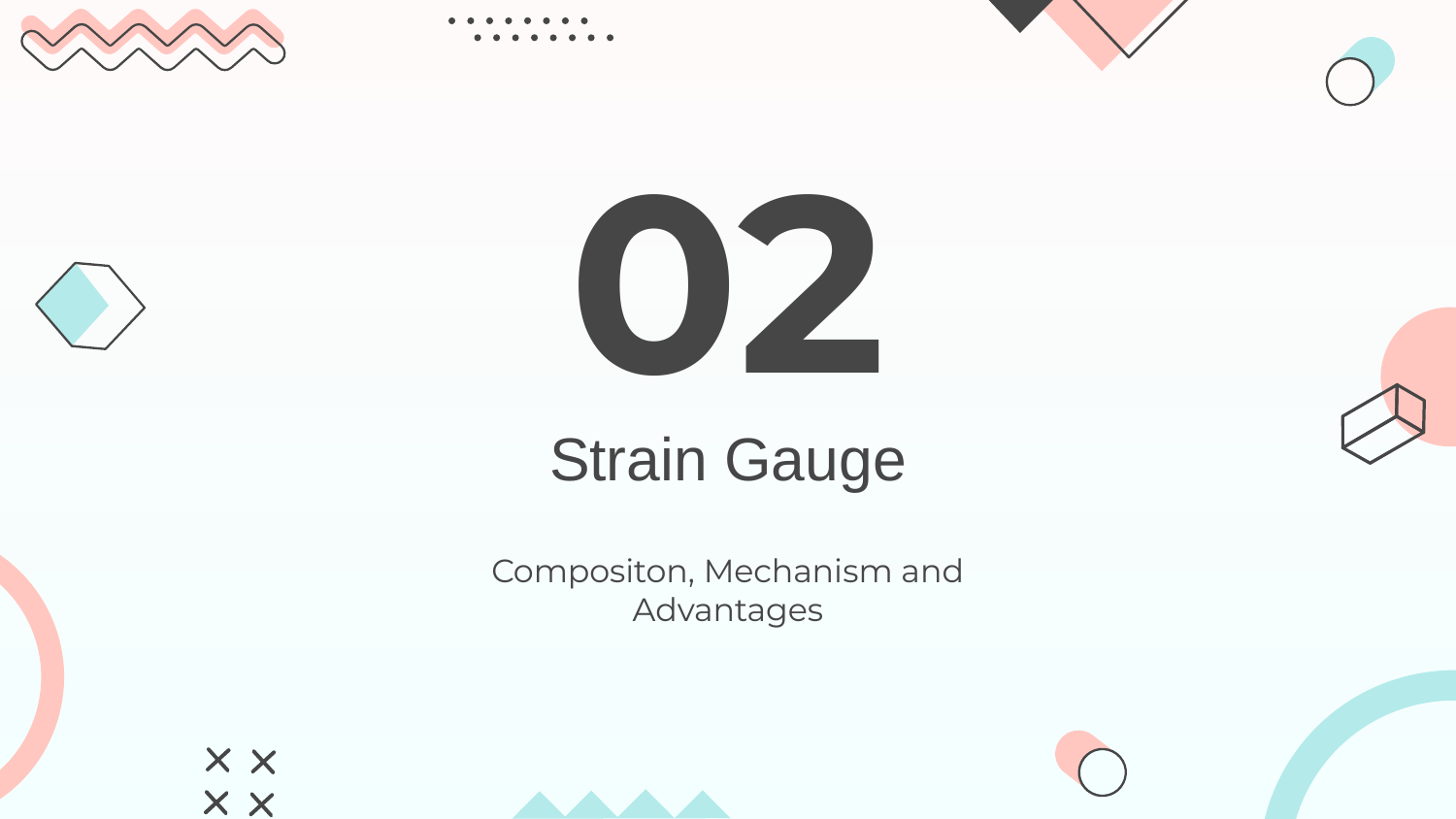

# 02
Strain Gauge
Compositon, Mechanism and Advantages